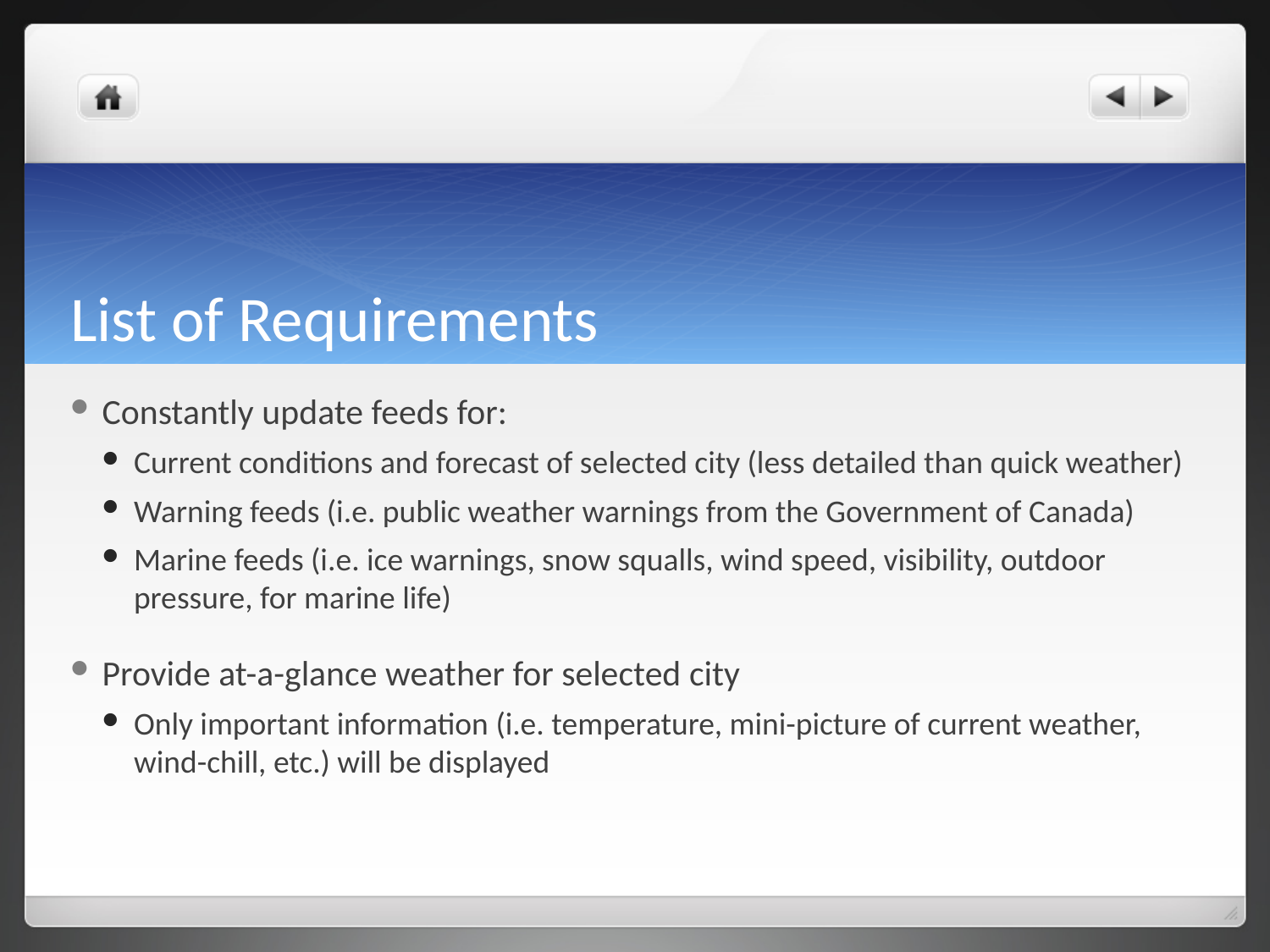

# List of Requirements
Constantly update feeds for:
Current conditions and forecast of selected city (less detailed than quick weather)
Warning feeds (i.e. public weather warnings from the Government of Canada)
Marine feeds (i.e. ice warnings, snow squalls, wind speed, visibility, outdoor pressure, for marine life)
Provide at-a-glance weather for selected city
Only important information (i.e. temperature, mini-picture of current weather, wind-chill, etc.) will be displayed